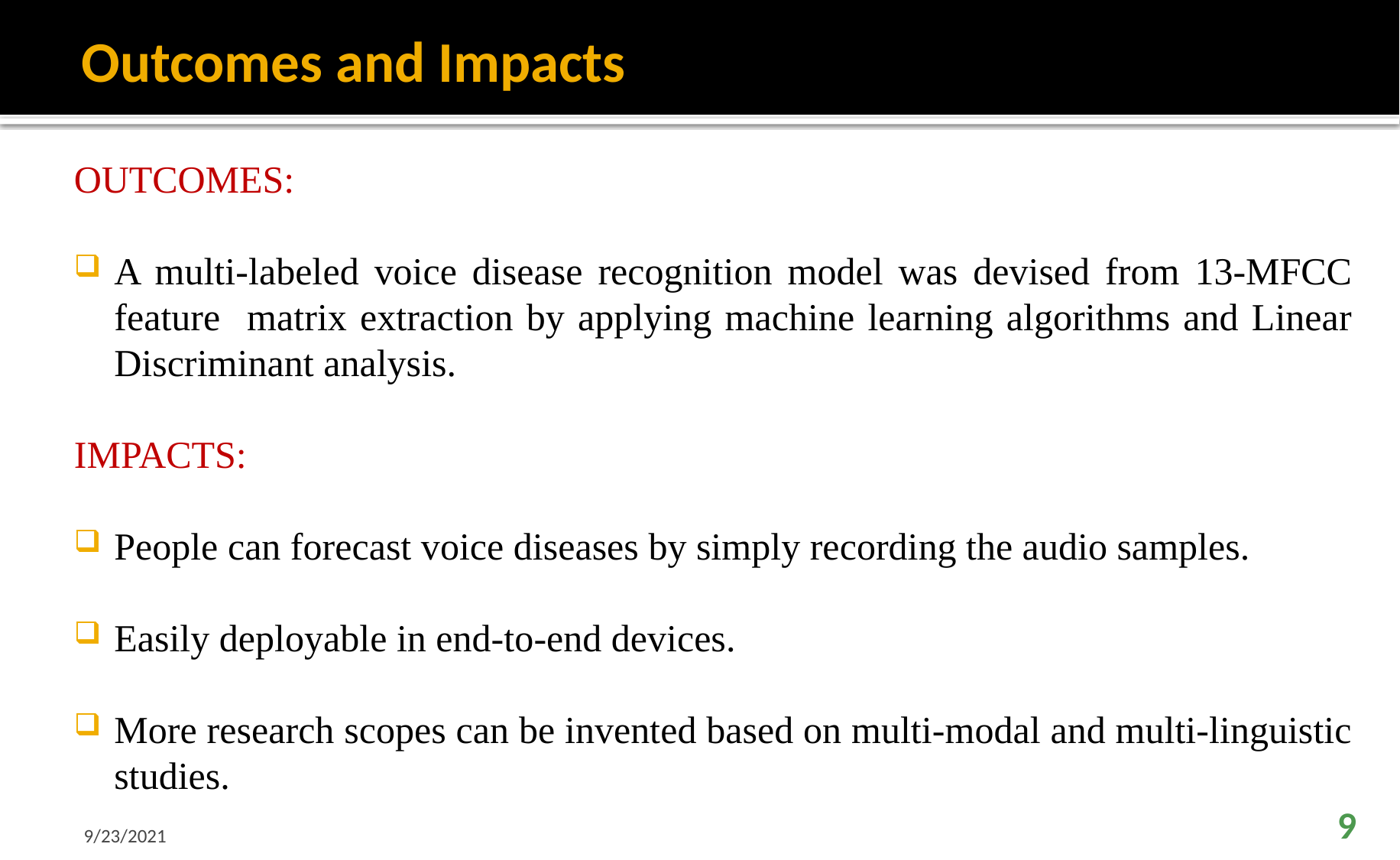

# Outcomes and Impacts
OUTCOMES:

A multi-labeled voice disease recognition model was devised from 13-MFCC feature  matrix extraction by applying machine learning algorithms and Linear Discriminant analysis.

IMPACTS:

People can forecast voice diseases by simply recording the audio samples.

Easily deployable in end-to-end devices.

More research scopes can be invented based on multi-modal and multi-linguistic studies.
9/23/2021
9